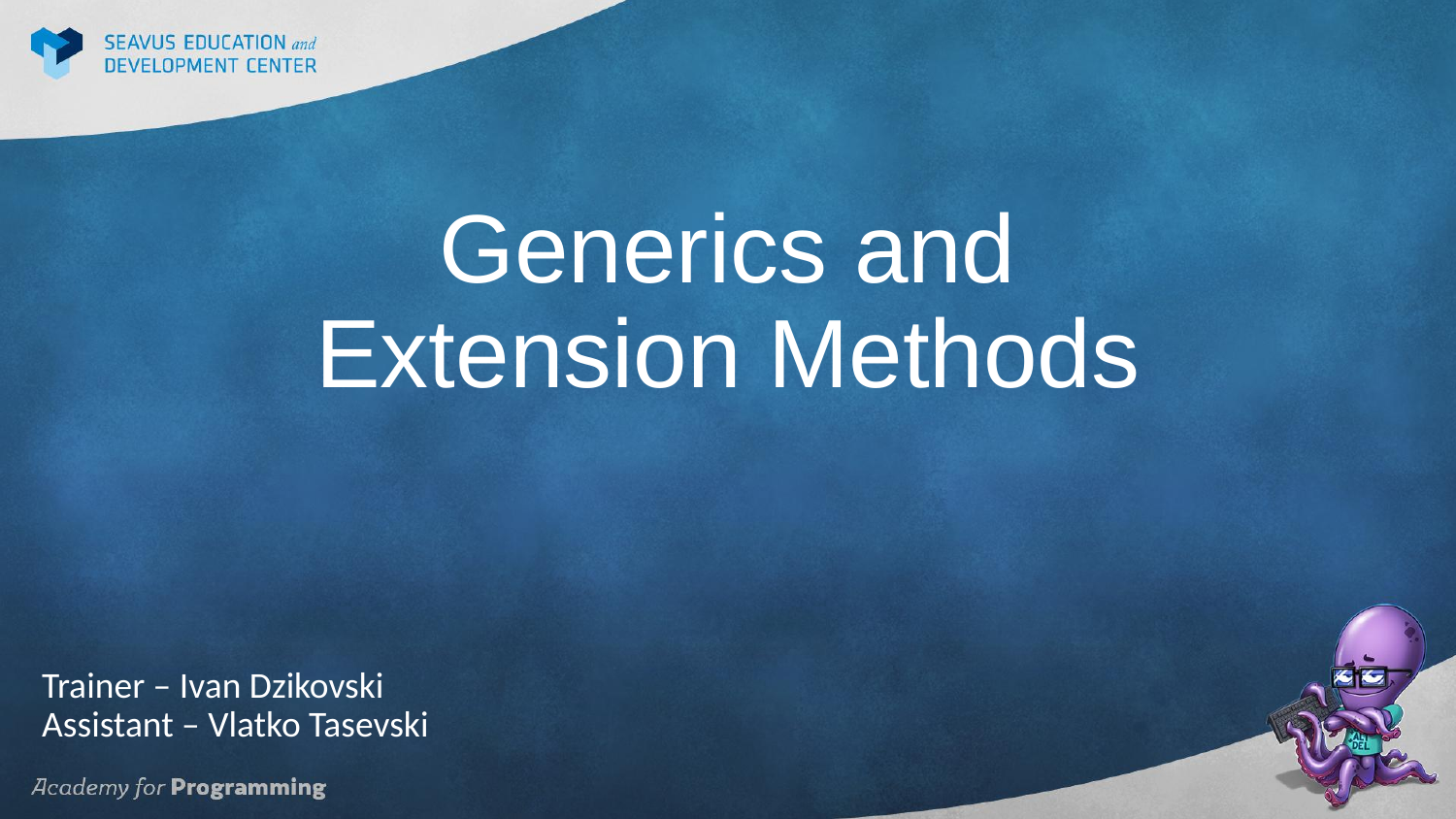

# Generics and Extension Methods

Trainer – Ivan Dzikovski
Assistant – Vlatko Tasevski